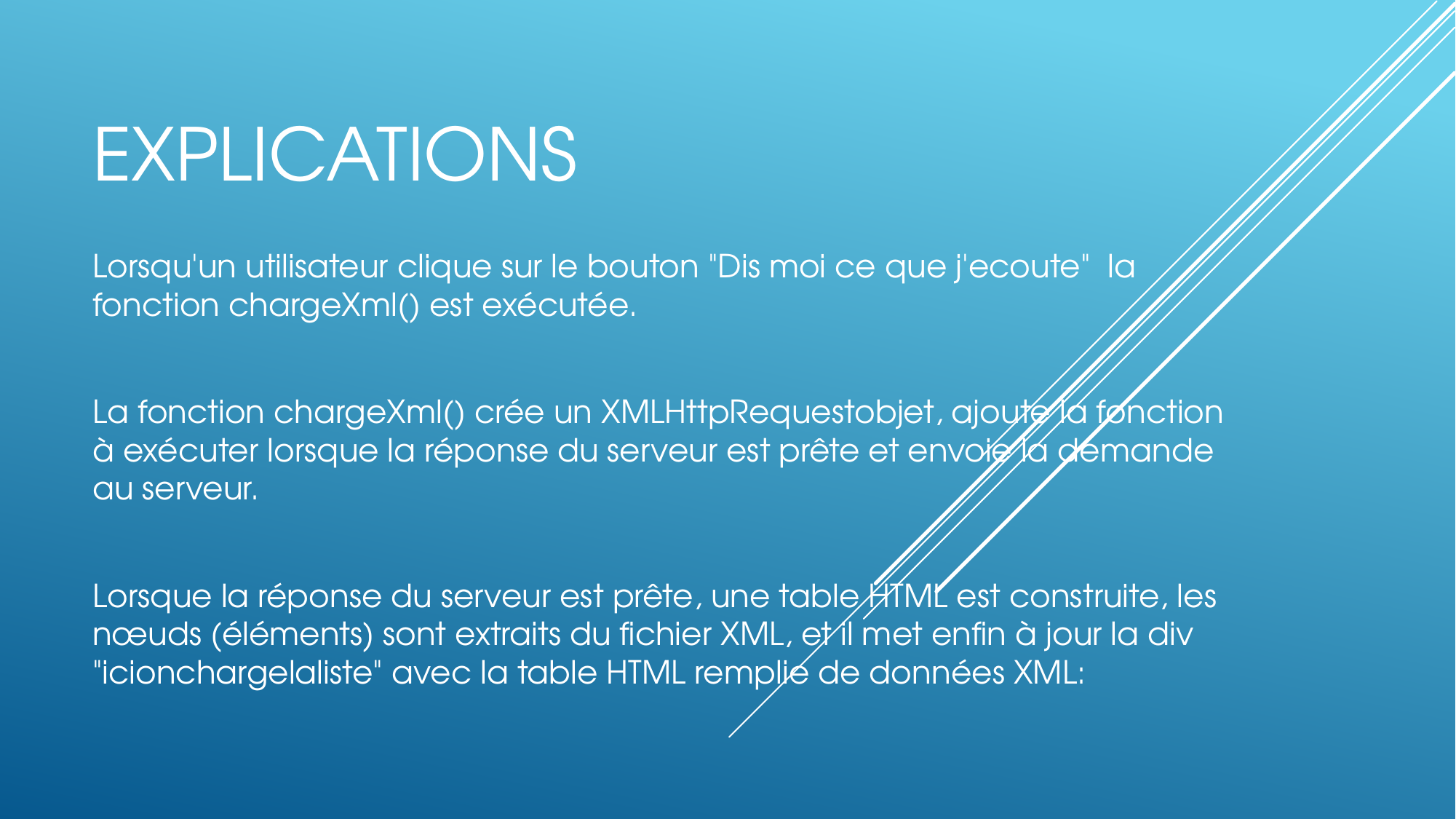

# EXPLICATIONS
Lorsqu'un utilisateur clique sur le bouton "Dis moi ce que j'ecoute"  la fonction chargeXml() est exécutée.

La fonction chargeXml() crée un XMLHttpRequestobjet, ajoute la fonction à exécuter lorsque la réponse du serveur est prête et envoie la demande au serveur.

Lorsque la réponse du serveur est prête, une table HTML est construite, les nœuds (éléments) sont extraits du fichier XML, et il met enfin à jour la div  "icionchargelaliste" avec la table HTML remplie de données XML: